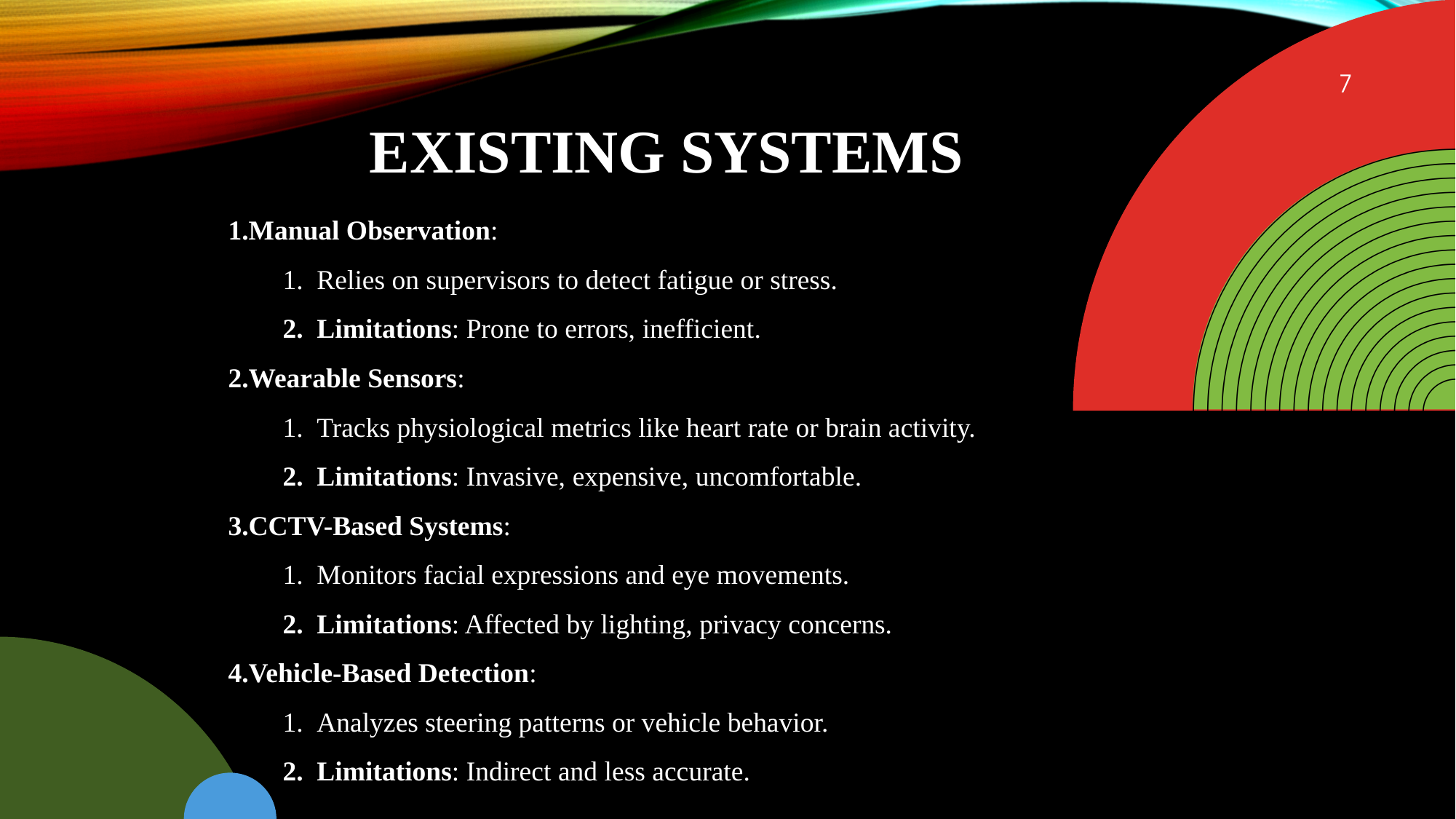

7
# Existing Systems

Manual Observation:
Relies on supervisors to detect fatigue or stress.
Limitations: Prone to errors, inefficient.
Wearable Sensors:
Tracks physiological metrics like heart rate or brain activity.
Limitations: Invasive, expensive, uncomfortable.
CCTV-Based Systems:
Monitors facial expressions and eye movements.
Limitations: Affected by lighting, privacy concerns.
Vehicle-Based Detection:
Analyzes steering patterns or vehicle behavior.
Limitations: Indirect and less accurate.